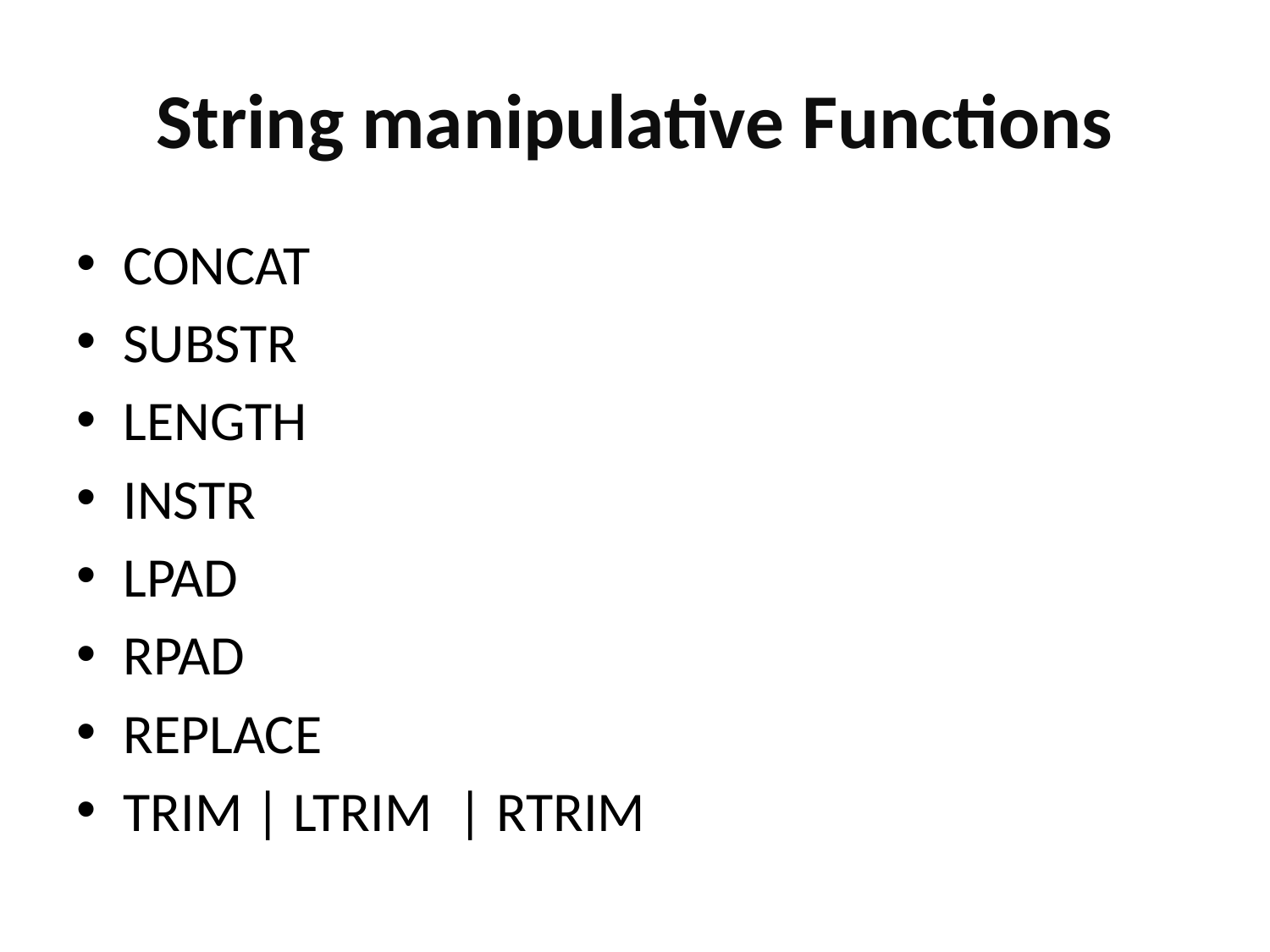

# String manipulative Functions
CONCAT
SUBSTR
LENGTH
INSTR
LPAD
RPAD
REPLACE
TRIM | LTRIM  | RTRIM